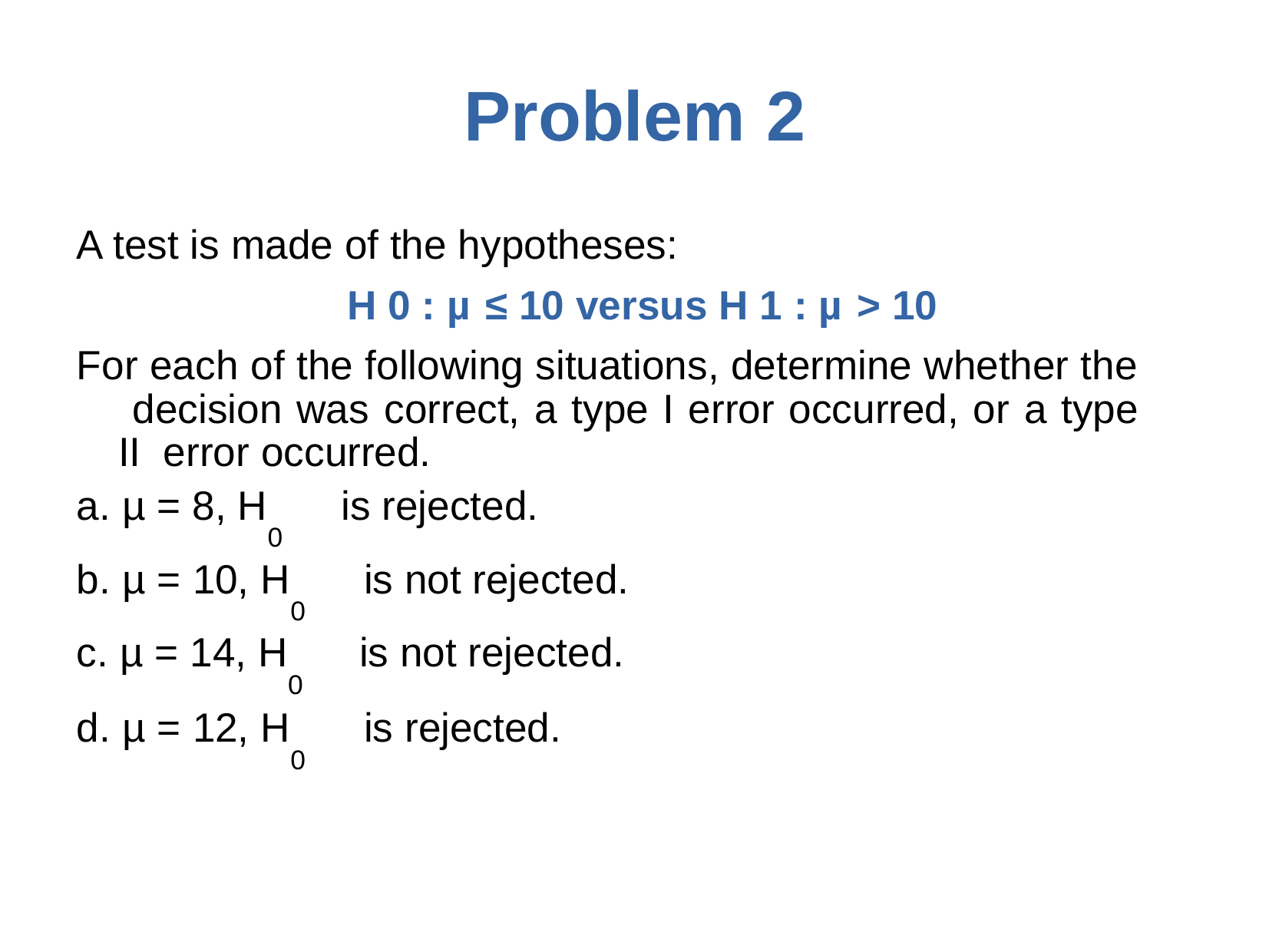

# Problem	2
A test is made of the hypotheses:
H 0 : µ ≤ 10 versus H 1 : µ > 10
For each of the following situations, determine whether the  decision was correct, a type I error occurred, or a type II  error occurred.
µ = 8, H	is rejected.
0
µ = 10, H	is not rejected.
0
µ = 14, H	is not rejected.
0
µ = 12, H	is rejected.
0